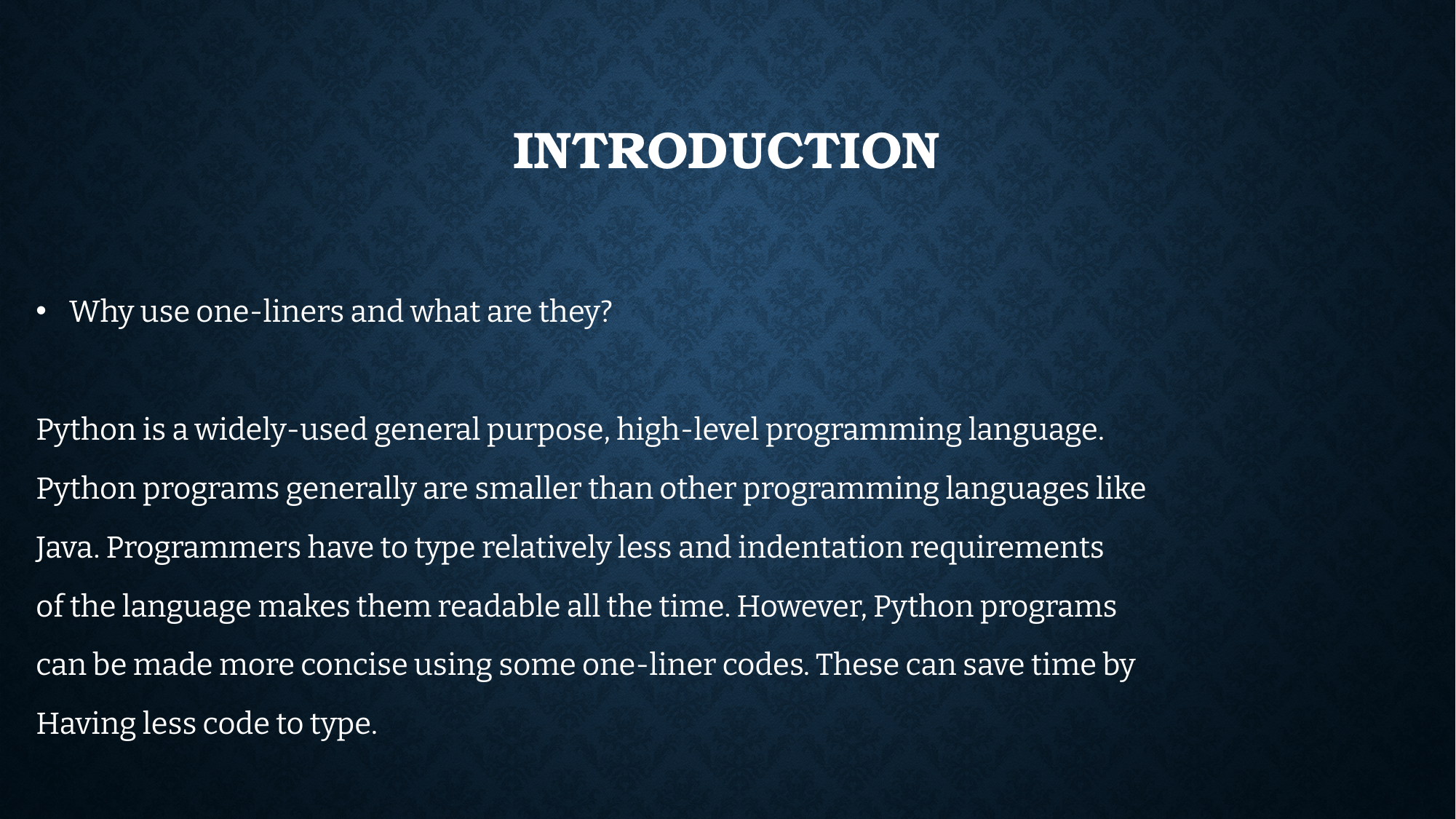

# Introduction
 Why use one-liners and what are they?

Python is a widely-used general purpose, high-level programming language.
Python programs generally are smaller than other programming languages like
Java. Programmers have to type relatively less and indentation requirements
of the language makes them readable all the time. However, Python programs
can be made more concise using some one-liner codes. These can save time by
Having less code to type.